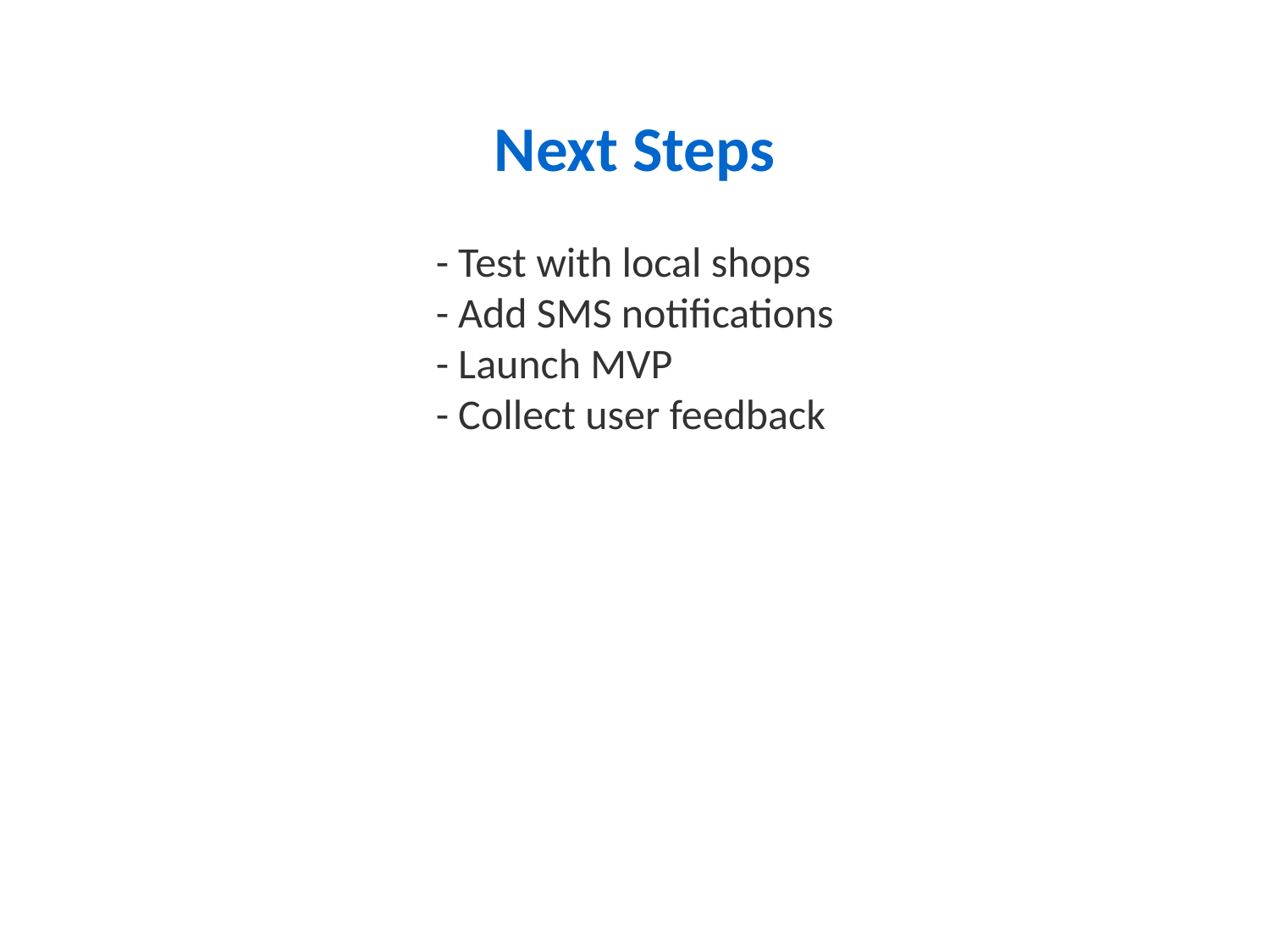

Next Steps

- Test with local shops
- Add SMS notifications
- Launch MVP
- Collect user feedback